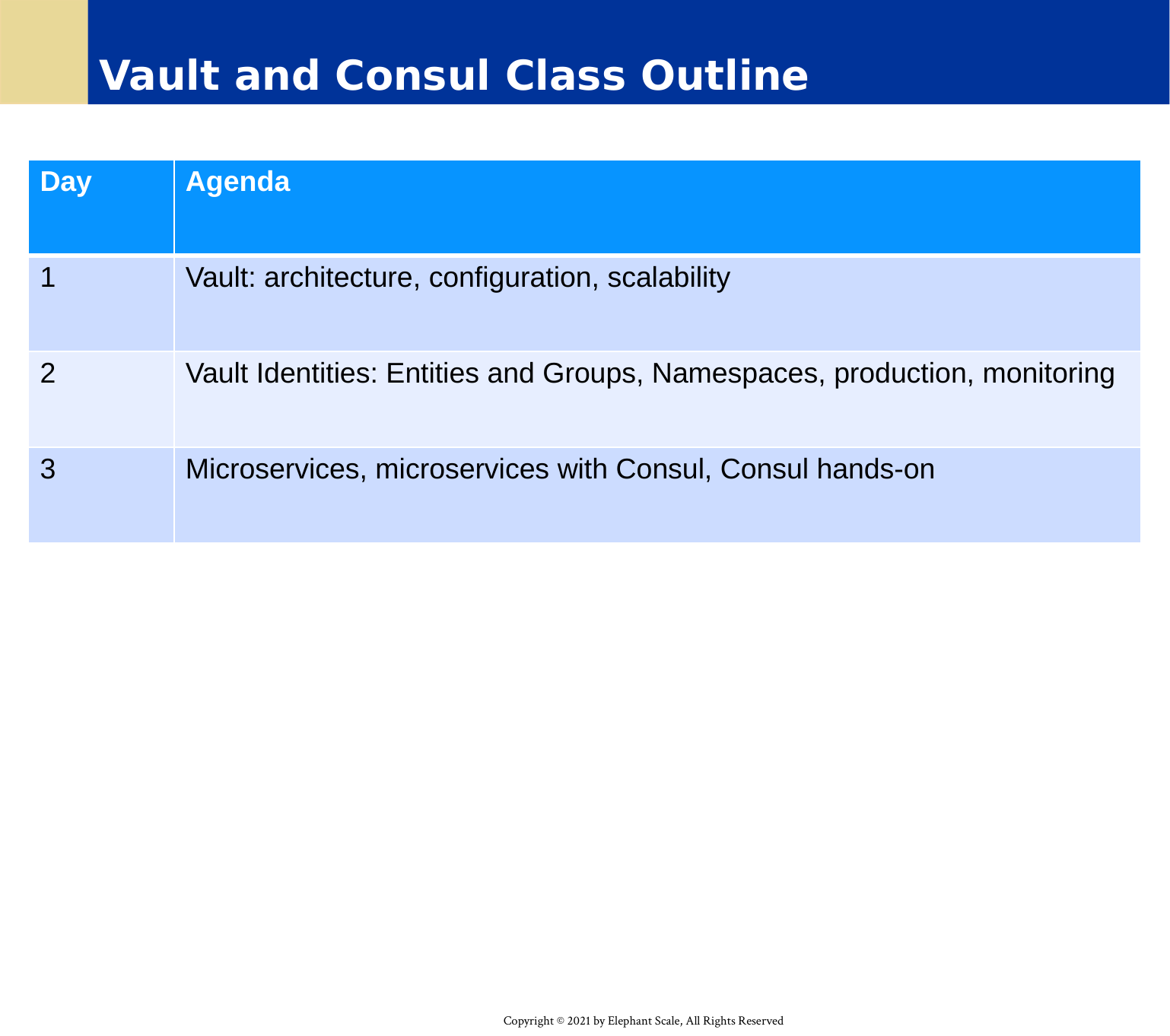

# Vault and Consul Class Outline

| Day | Agenda |
| --- | --- |
| 1 | Vault: architecture, configuration, scalability |
| 2 | Vault Identities: Entities and Groups, Namespaces, production, monitoring |
| 3 | Microservices, microservices with Consul, Consul hands-on |
Copyright © 2021 by Elephant Scale, All Rights Reserved